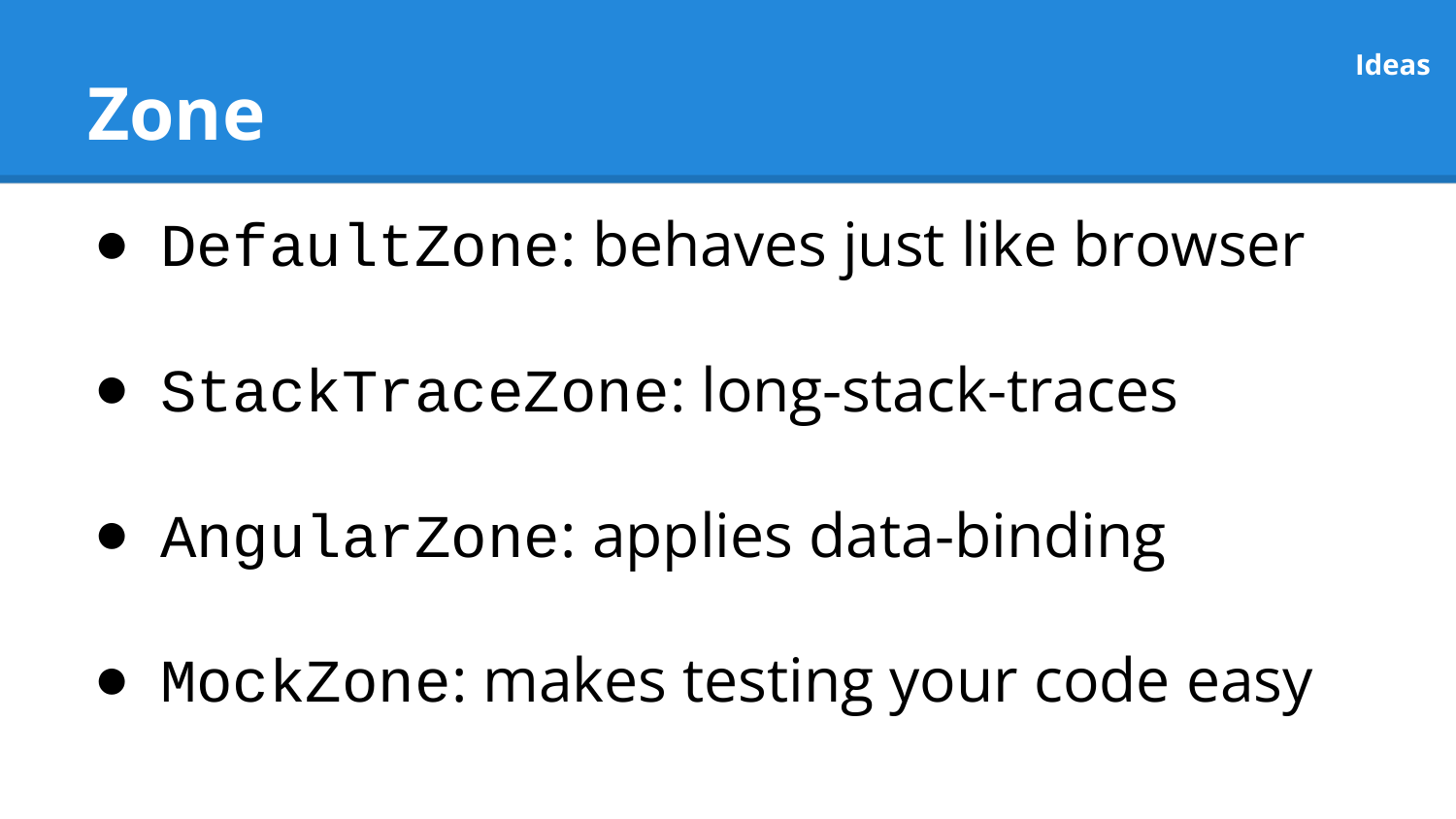

# Zone
Ideas
DefaultZone: behaves just like browser
StackTraceZone: long-stack-traces
AngularZone: applies data-binding
MockZone: makes testing your code easy